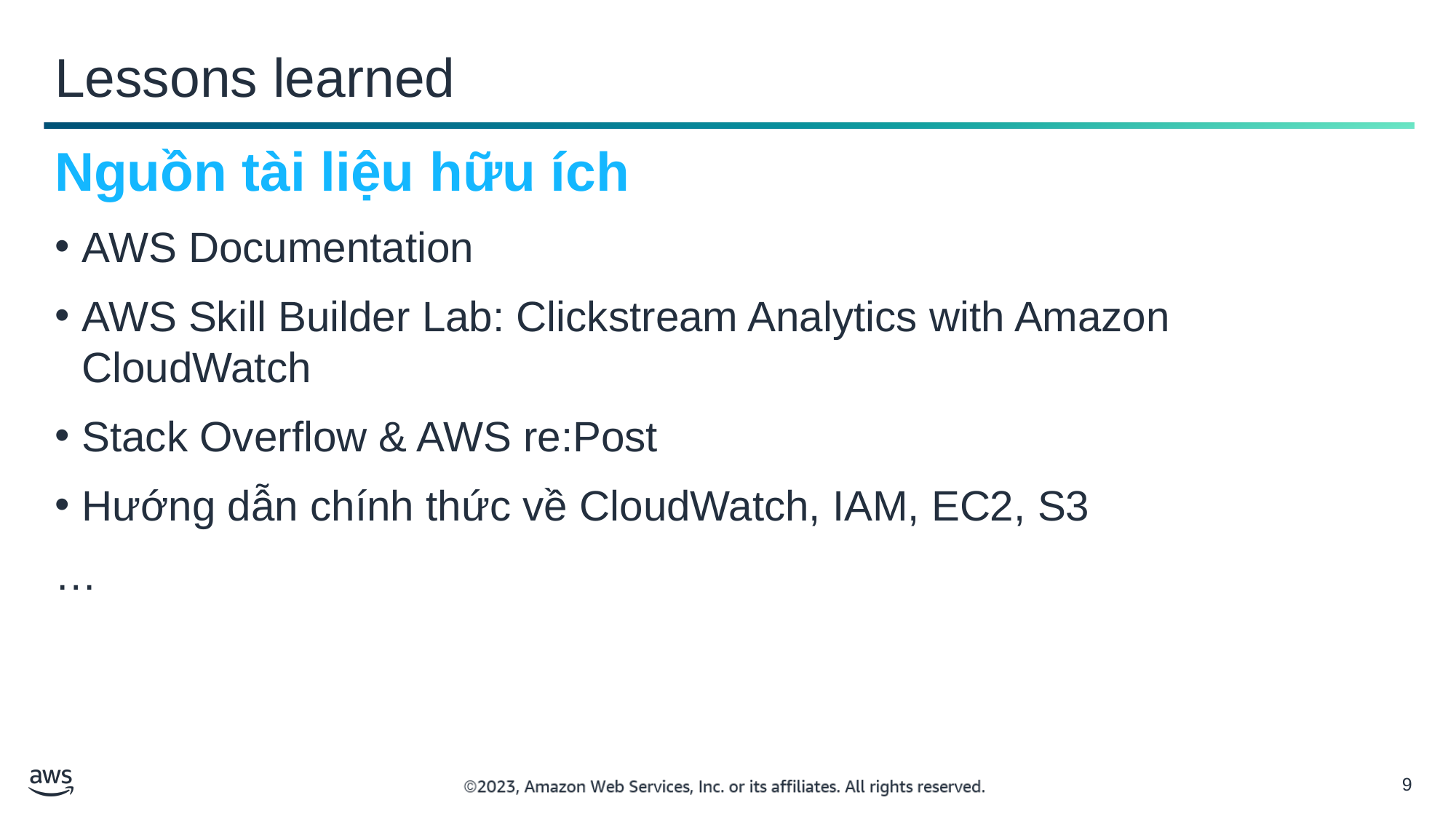

Lessons learned
Nguồn tài liệu hữu ích
AWS Documentation
AWS Skill Builder Lab: Clickstream Analytics with Amazon CloudWatch
Stack Overflow & AWS re:Post
Hướng dẫn chính thức về CloudWatch, IAM, EC2, S3
…
9